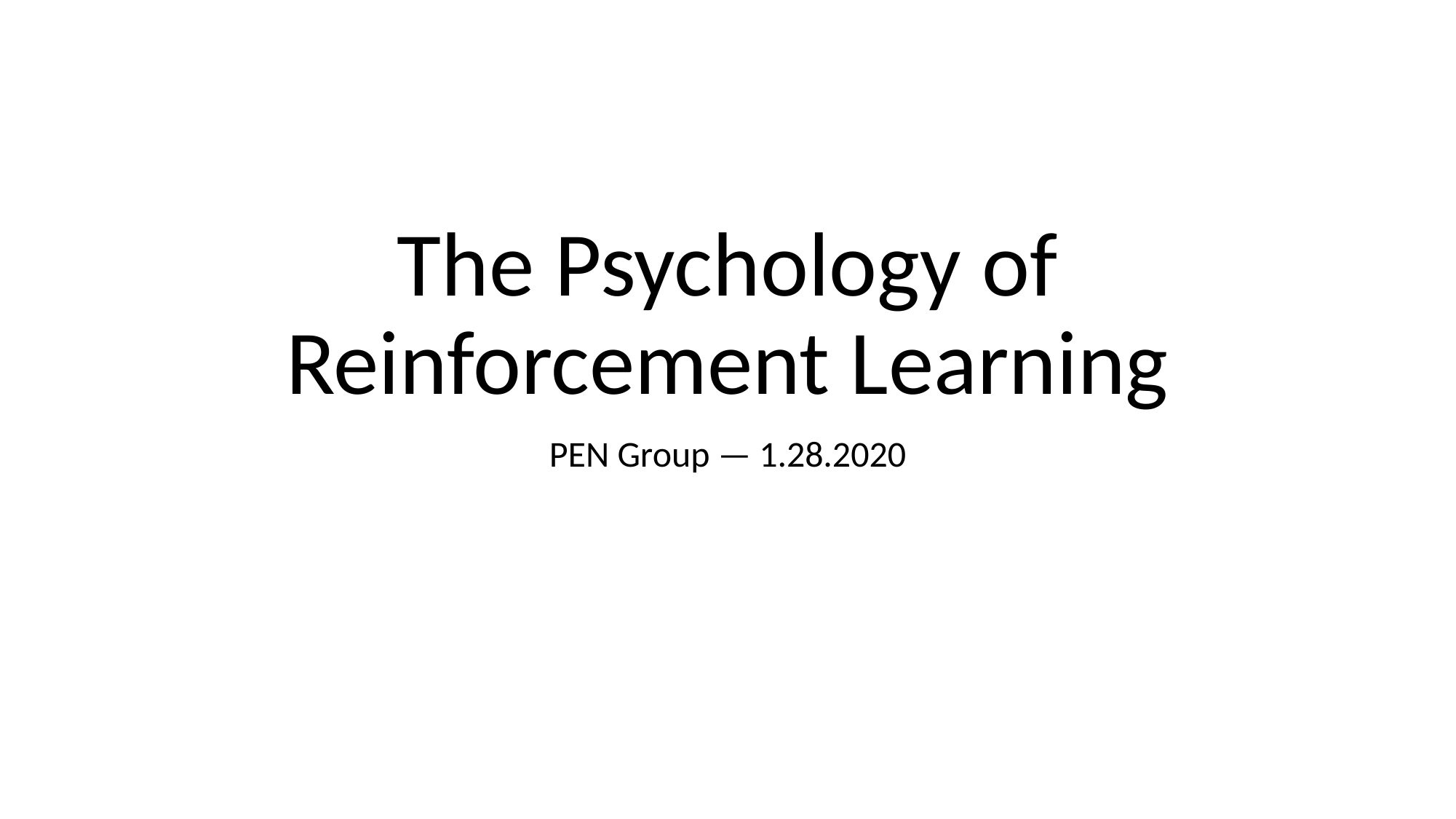

# The Psychology of Reinforcement Learning
PEN Group — 1.28.2020